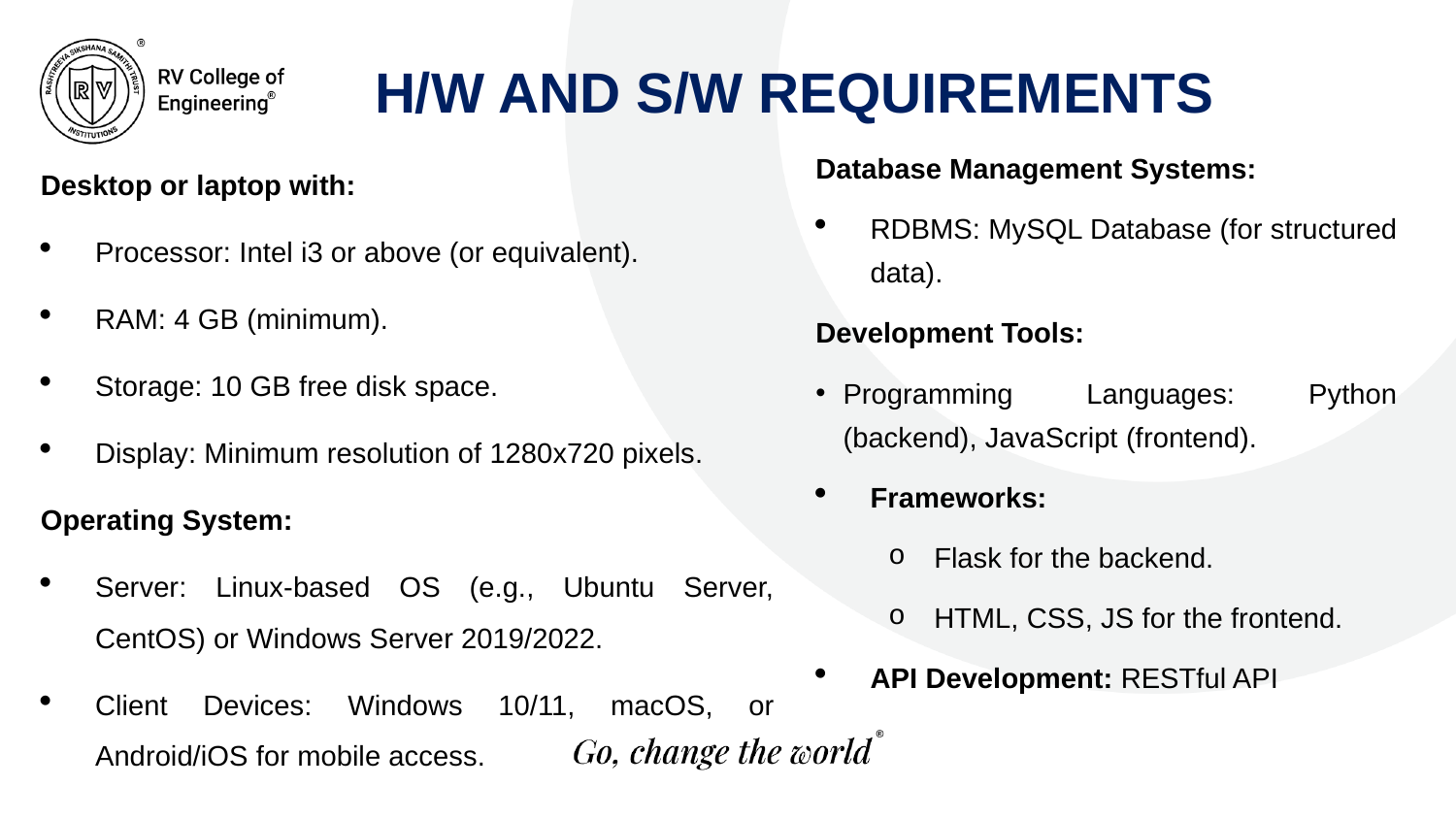

H/W AND S/W REQUIREMENTS

Database Management Systems:
RDBMS: MySQL Database (for structured data).
Development Tools:
Programming Languages: Python (backend), JavaScript (frontend).
Frameworks:
Flask for the backend.
HTML, CSS, JS for the frontend.
API Development: RESTful API

Desktop or laptop with:
Processor: Intel i3 or above (or equivalent).
RAM: 4 GB (minimum).
Storage: 10 GB free disk space.
Display: Minimum resolution of 1280x720 pixels.
Operating System:
Server: Linux-based OS (e.g., Ubuntu Server, CentOS) or Windows Server 2019/2022.
Client Devices: Windows 10/11, macOS, or Android/iOS for mobile access.